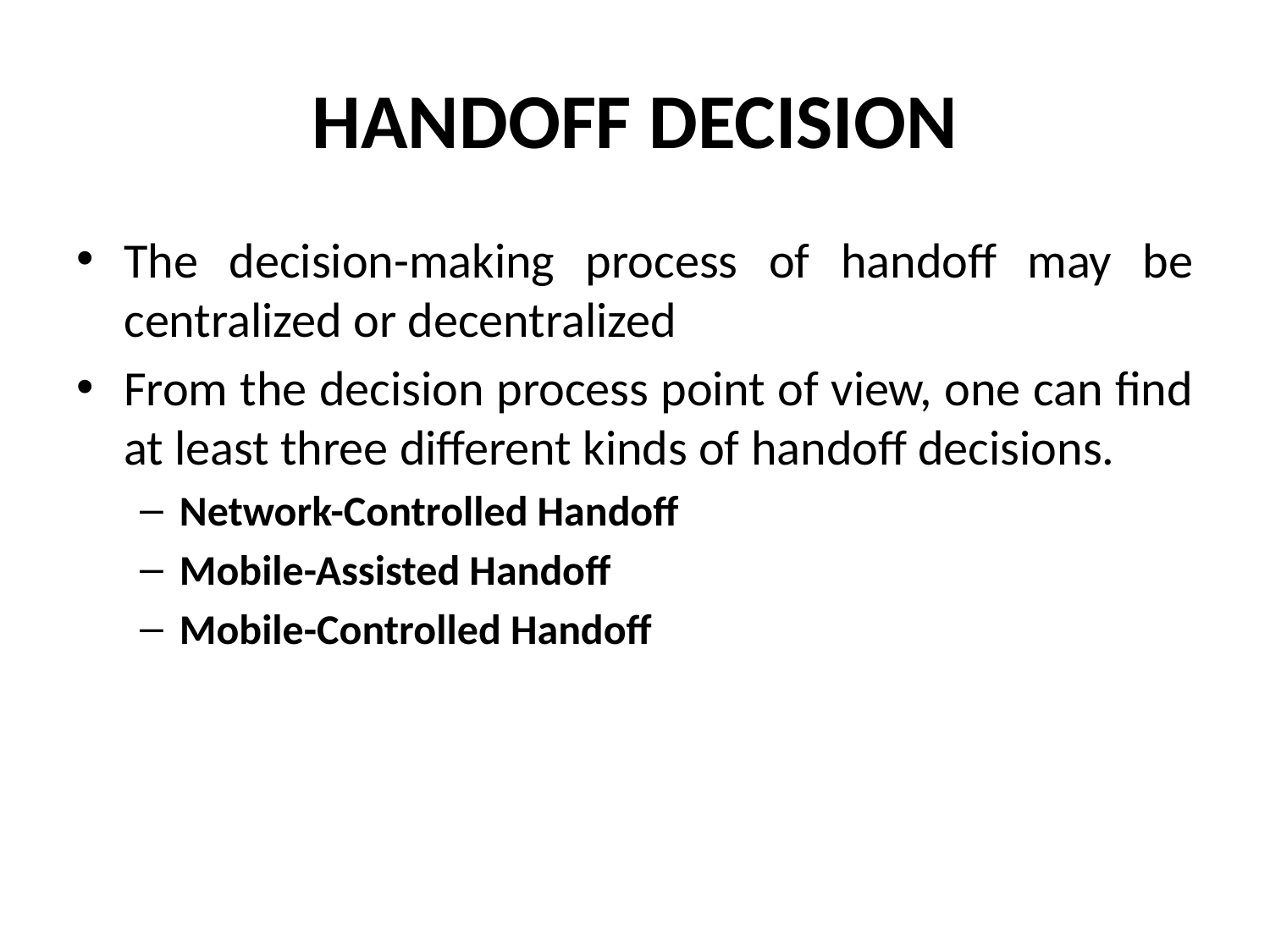

# HANDOFF DECISION
The decision-making process of handoff may be centralized or decentralized
From the decision process point of view, one can find at least three different kinds of handoff decisions.
Network-Controlled Handoff
Mobile-Assisted Handoff
Mobile-Controlled Handoff